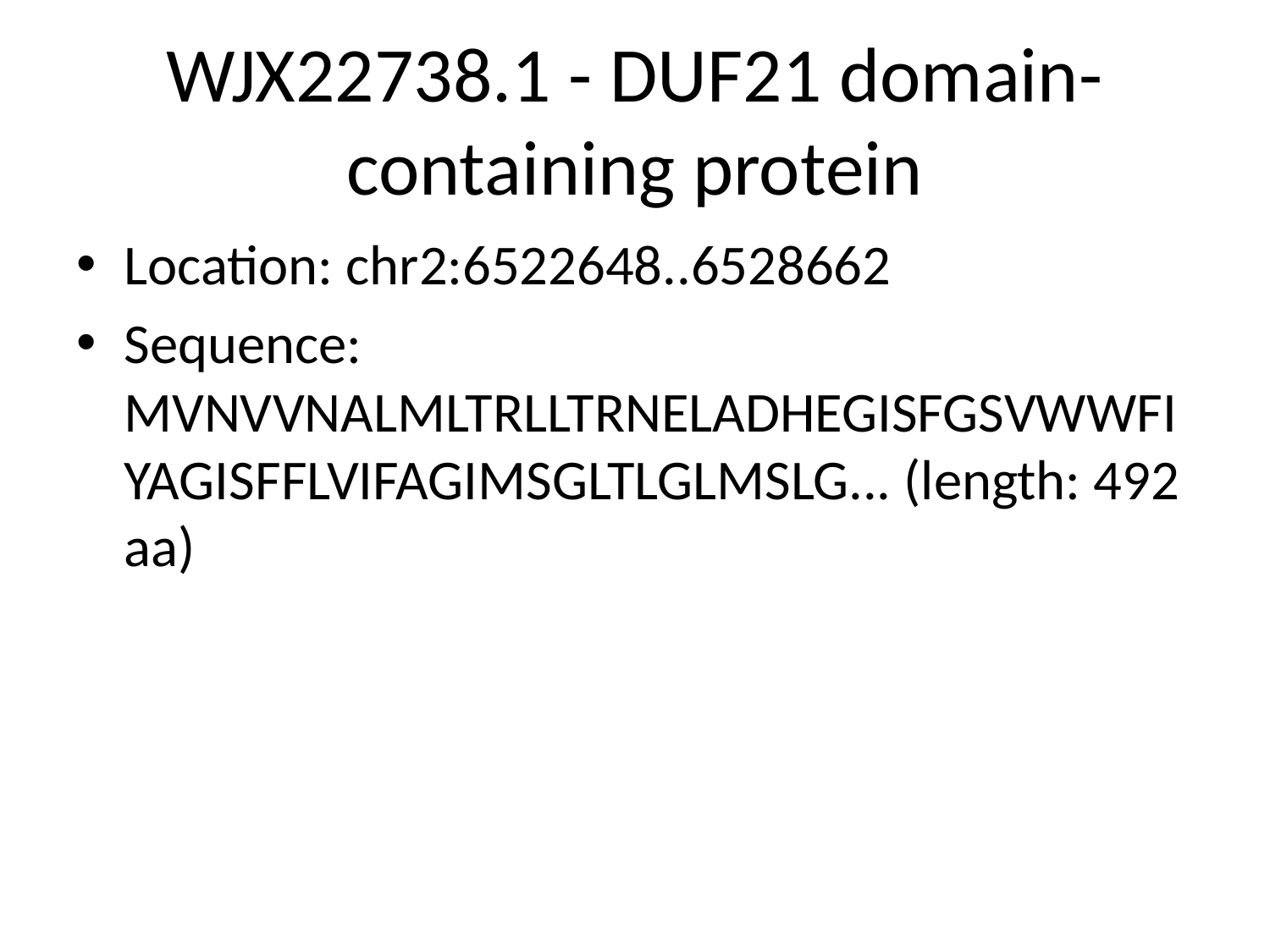

# WJX22738.1 - DUF21 domain-containing protein
Location: chr2:6522648..6528662
Sequence: MVNVVNALMLTRLLTRNELADHEGISFGSVWWFIYAGISFFLVIFAGIMSGLTLGLMSLG... (length: 492 aa)